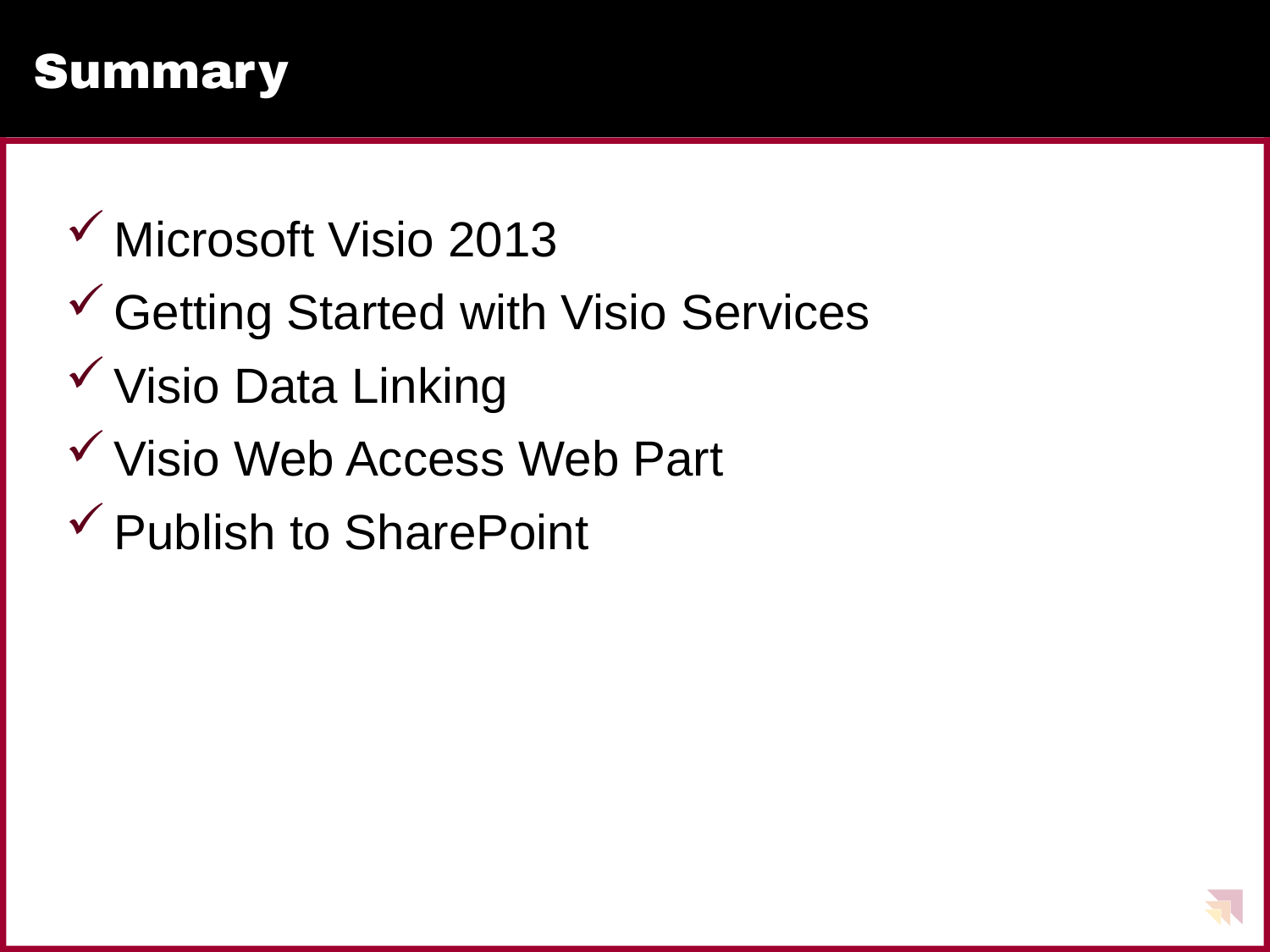

# Summary
Microsoft Visio 2013
Getting Started with Visio Services
Visio Data Linking
Visio Web Access Web Part
Publish to SharePoint